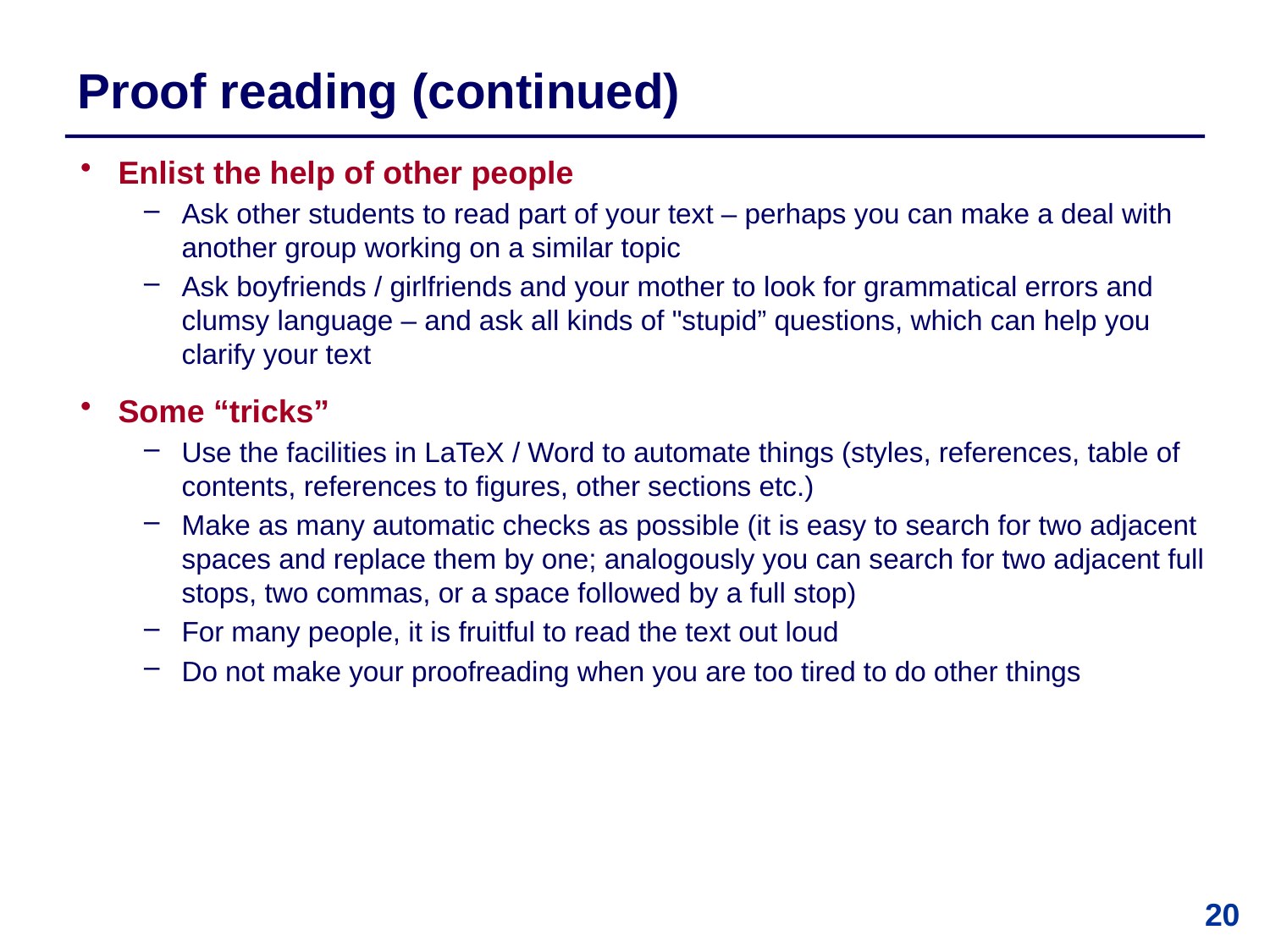

# Proof reading (continued)
Enlist the help of other people
Ask other students to read part of your text – perhaps you can make a deal with another group working on a similar topic
Ask boyfriends / girlfriends and your mother to look for grammatical errors and clumsy language – and ask all kinds of "stupid” questions, which can help you clarify your text
Some “tricks”
Use the facilities in LaTeX / Word to automate things (styles, references, table of contents, references to figures, other sections etc.)
Make as many automatic checks as possible (it is easy to search for two adjacent spaces and replace them by one; analogously you can search for two adjacent full stops, two commas, or a space followed by a full stop)
For many people, it is fruitful to read the text out loud
Do not make your proofreading when you are too tired to do other things
20